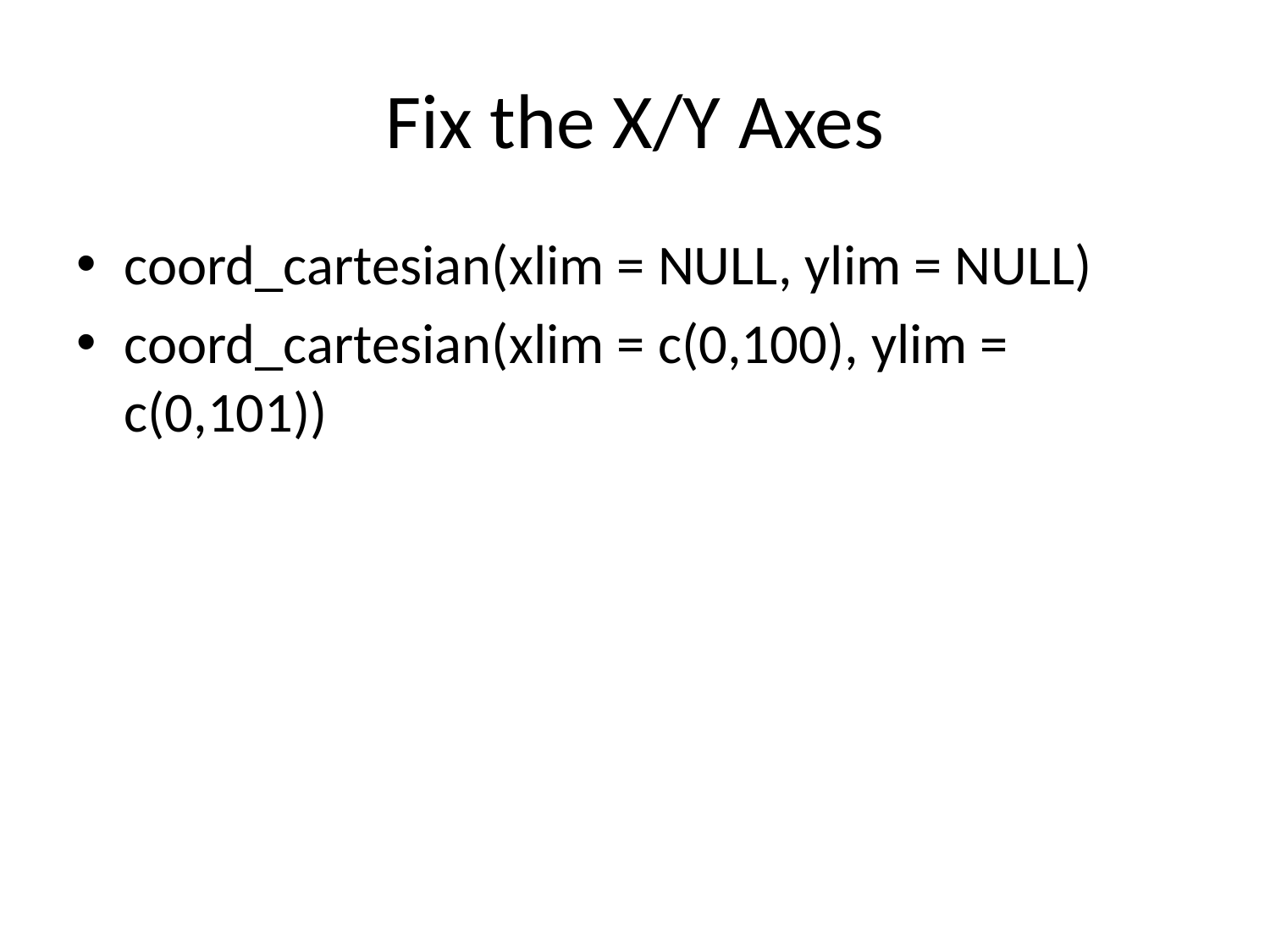

# Fix the X/Y Axes
coord_cartesian(xlim = NULL, ylim = NULL)
coord_cartesian(xlim = c(0,100), ylim = c(0,101))